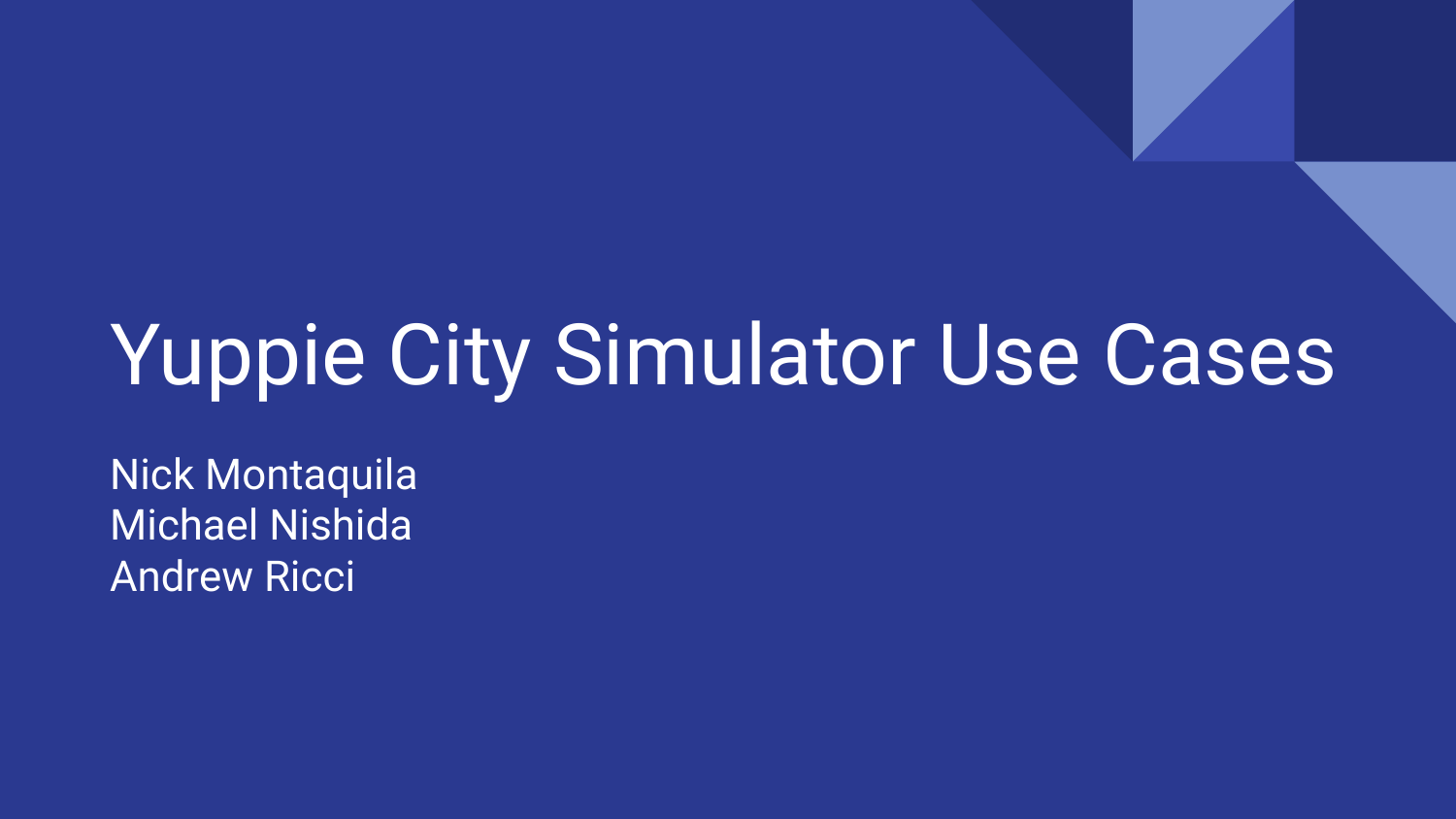

# Yuppie City Simulator Use Cases
Nick Montaquila
Michael Nishida
Andrew Ricci